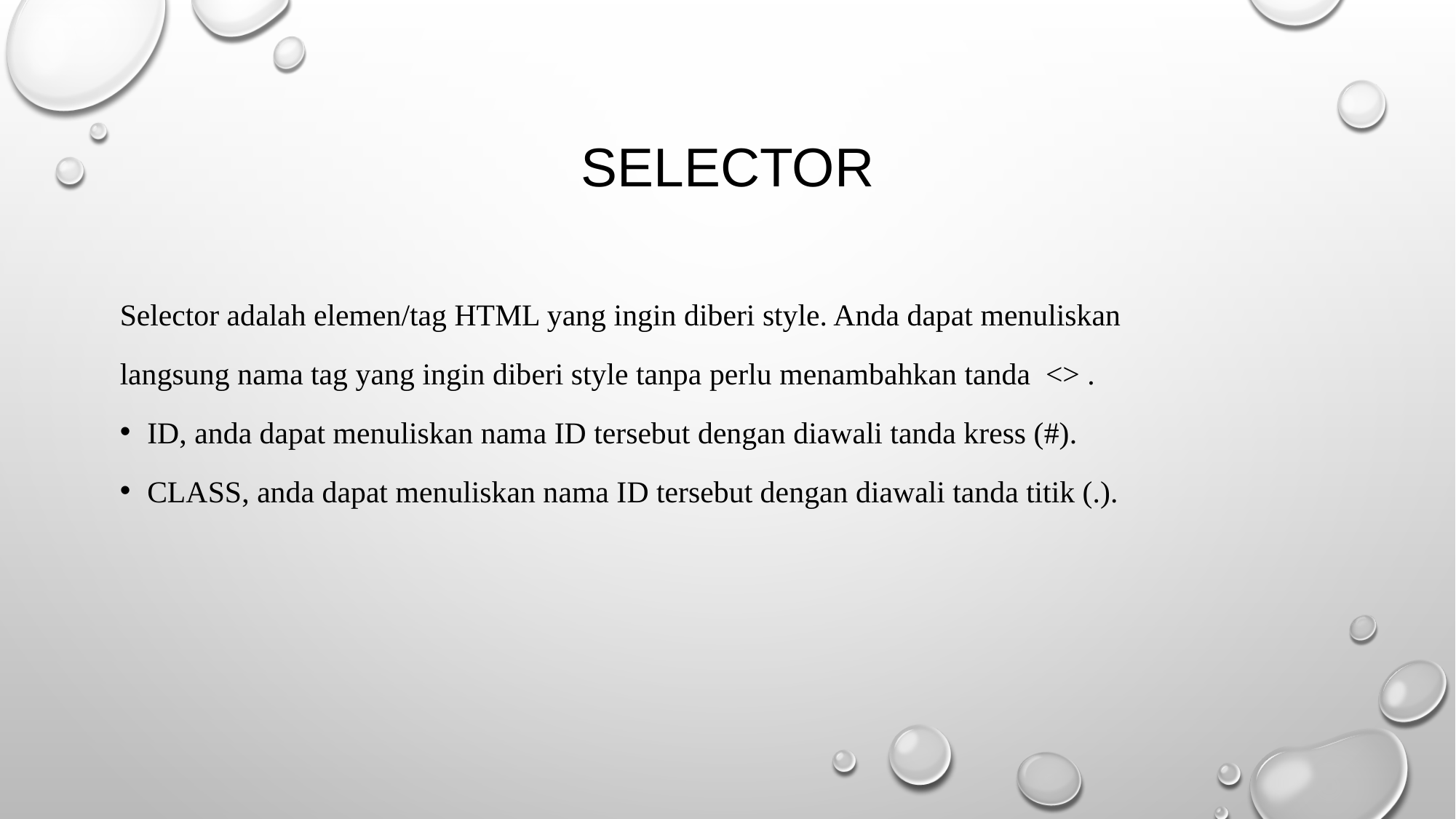

# SELECTOR
Selector adalah elemen/tag HTML yang ingin diberi style. Anda dapat menuliskan
langsung nama tag yang ingin diberi style tanpa perlu menambahkan tanda  <> .
ID, anda dapat menuliskan nama ID tersebut dengan diawali tanda kress (#).
CLASS, anda dapat menuliskan nama ID tersebut dengan diawali tanda titik (.).